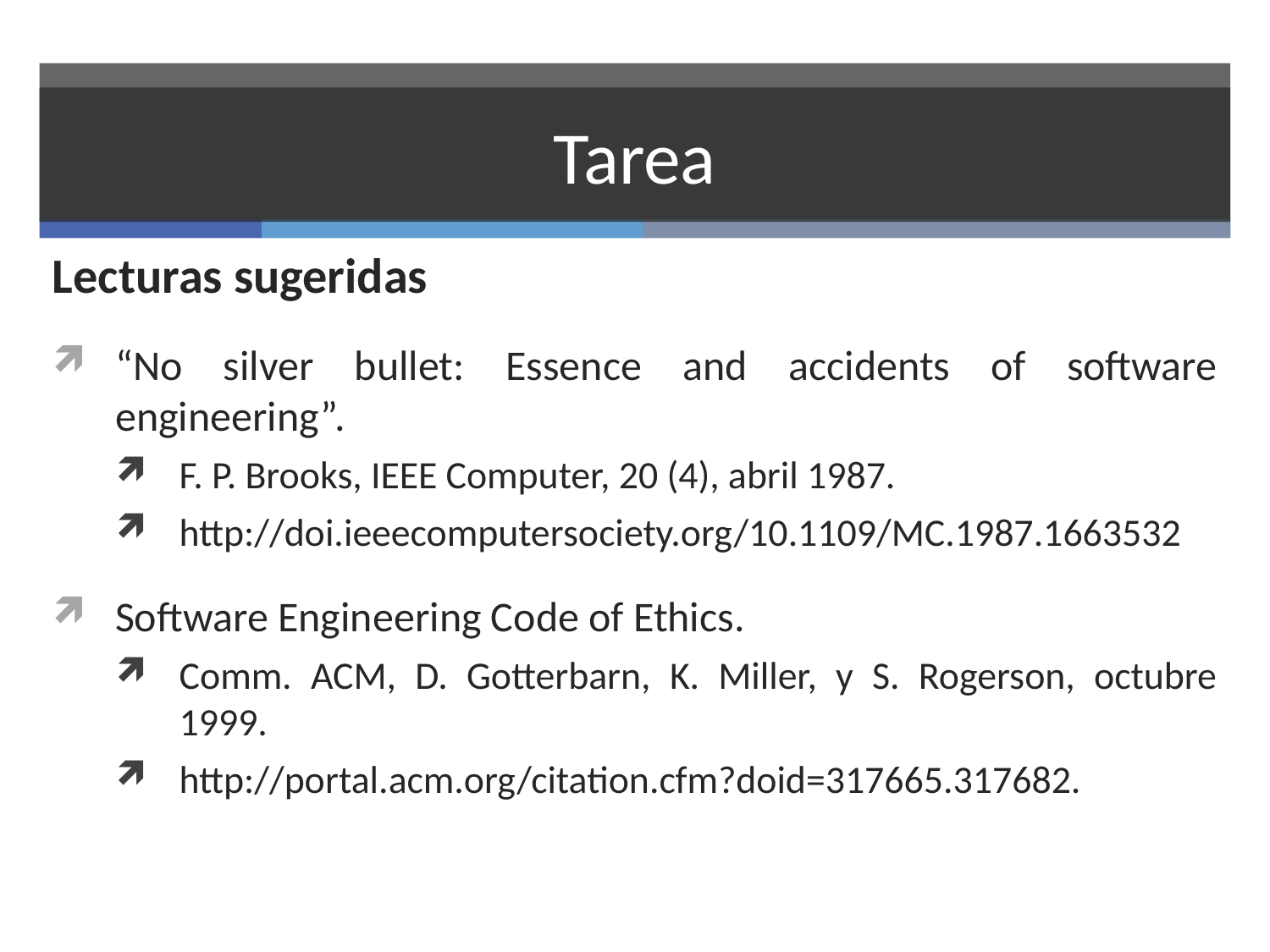

# Tarea
Lecturas sugeridas
“No silver bullet: Essence and accidents of software engineering”.
F. P. Brooks, IEEE Computer, 20 (4), abril 1987.
http://doi.ieeecomputersociety.org/10.1109/MC.1987.1663532
Software Engineering Code of Ethics.
Comm. ACM, D. Gotterbarn, K. Miller, y S. Rogerson, octubre 1999.
http://portal.acm.org/citation.cfm?doid=317665.317682.